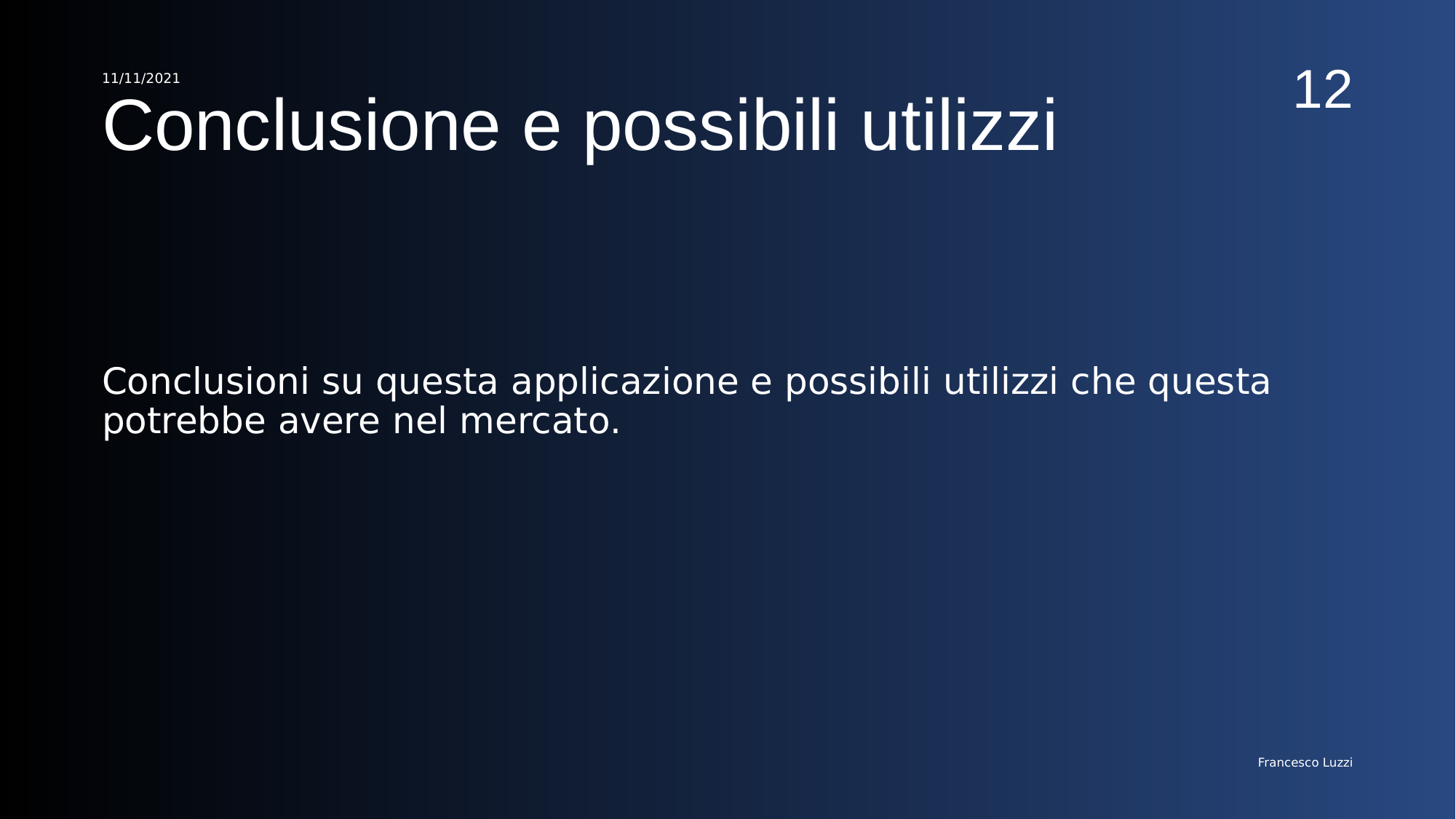

# Conclusione e possibili utilizzi
11/11/2021
12
Conclusioni su questa applicazione e possibili utilizzi che questa potrebbe avere nel mercato.

Francesco Luzzi